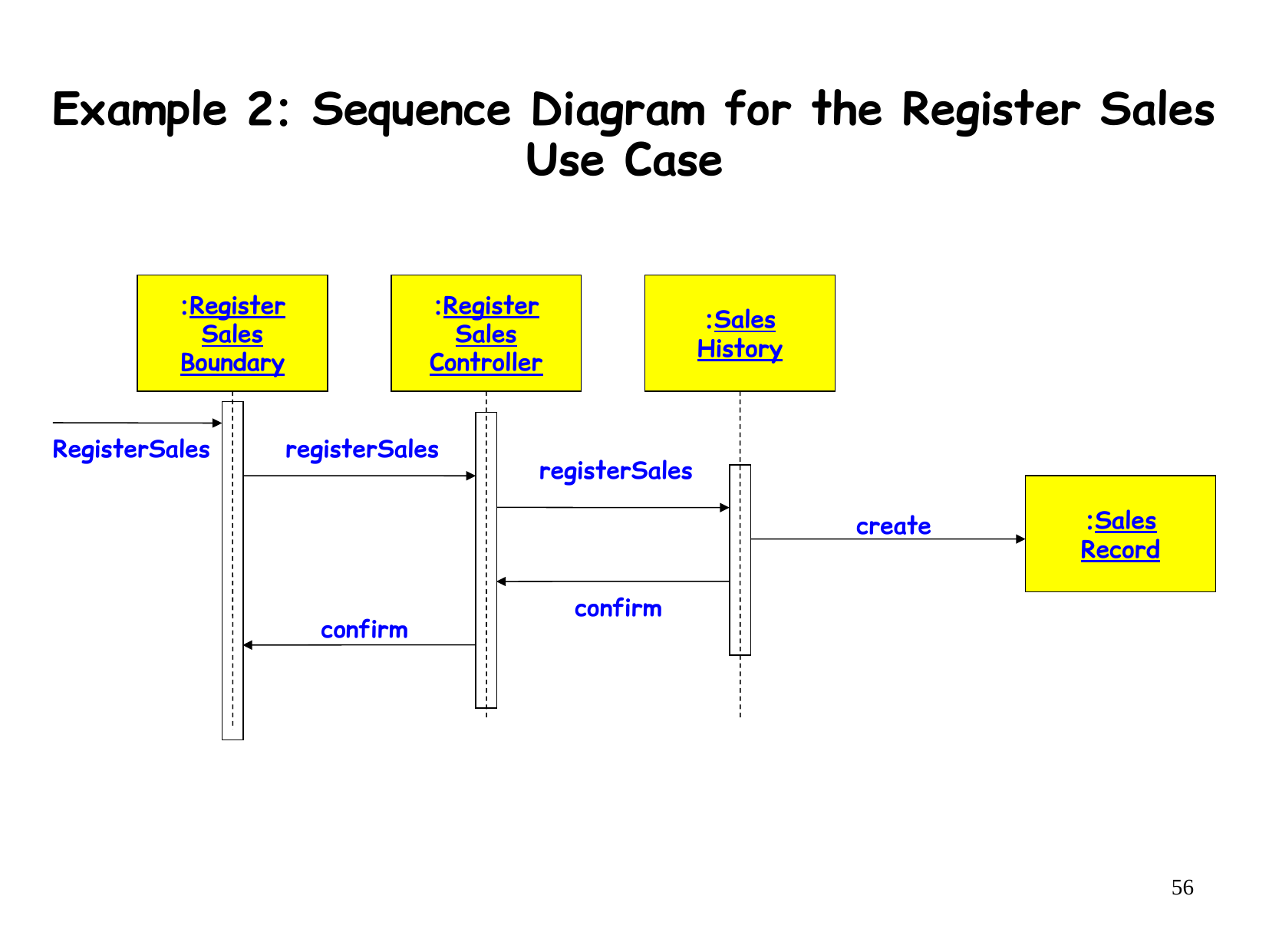

# Example 2: Sequence Diagram for the Register Sales Use Case
:Register
Sales
Boundary
:Register
Sales
Controller
:Sales
History

RegisterSales
registerSales
registerSales

:Sales
Record

create

confirm
confirm